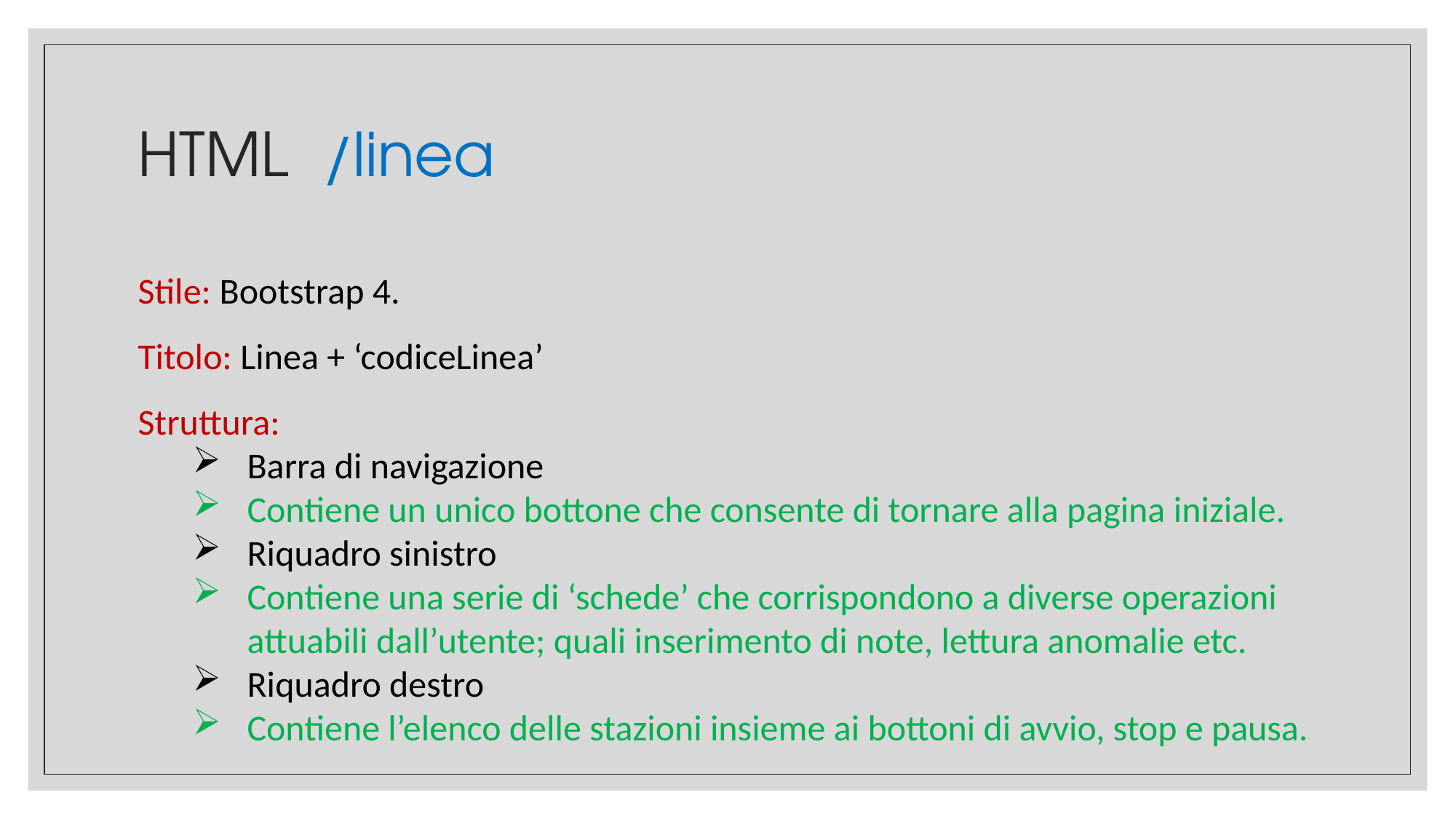

# HTML  /linea
Stile: Bootstrap 4.
Titolo: Linea + ‘codiceLinea’
Struttura:
Barra di navigazione
Contiene un unico bottone che consente di tornare alla pagina iniziale.
Riquadro sinistro
Contiene una serie di ‘schede’ che corrispondono a diverse operazioni attuabili dall’utente; quali inserimento di note, lettura anomalie etc.
Riquadro destro
Contiene l’elenco delle stazioni insieme ai bottoni di avvio, stop e pausa.